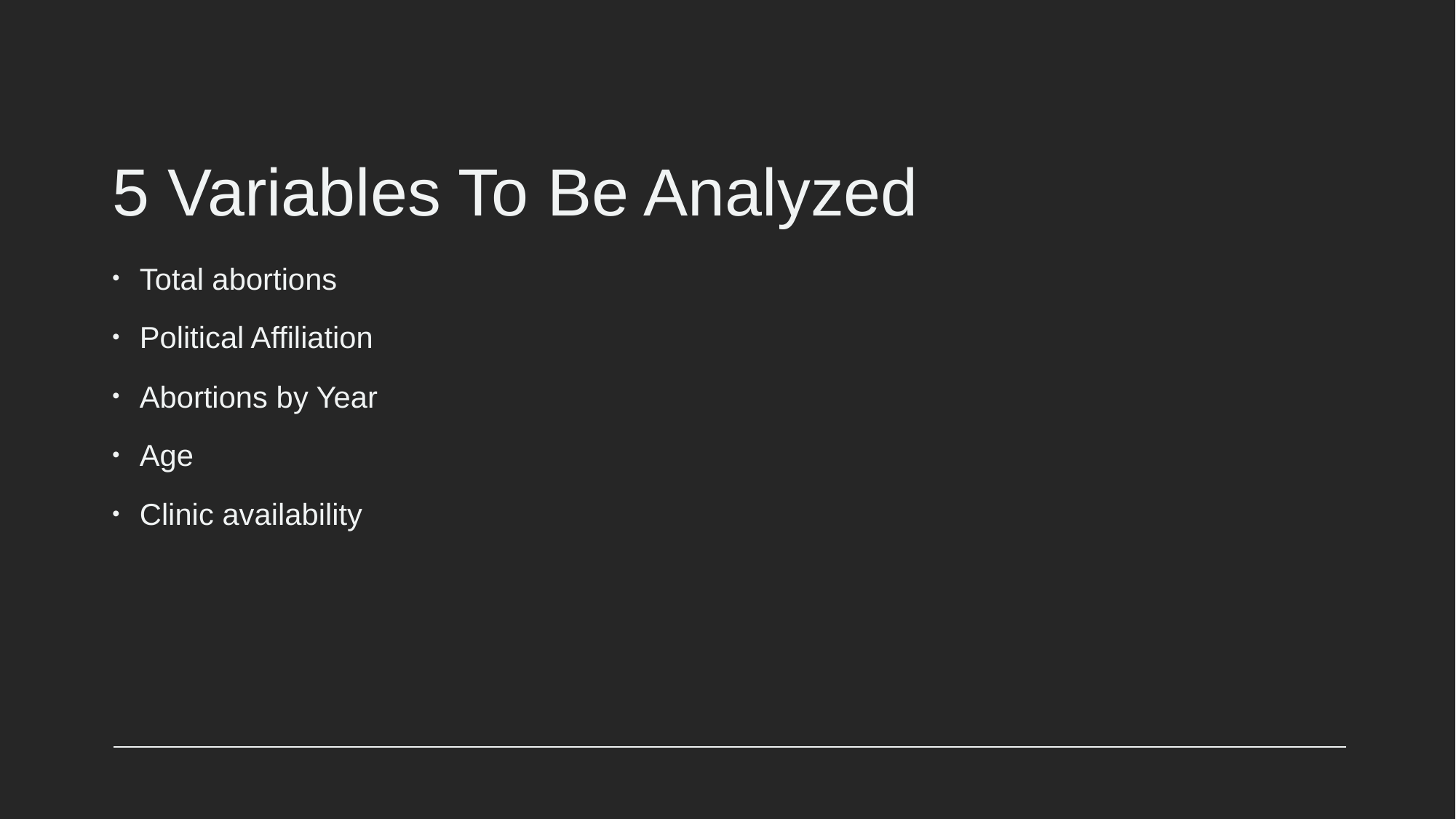

# 5 Variables To Be Analyzed
Total abortions
Political Affiliation
Abortions by Year
Age
Clinic availability